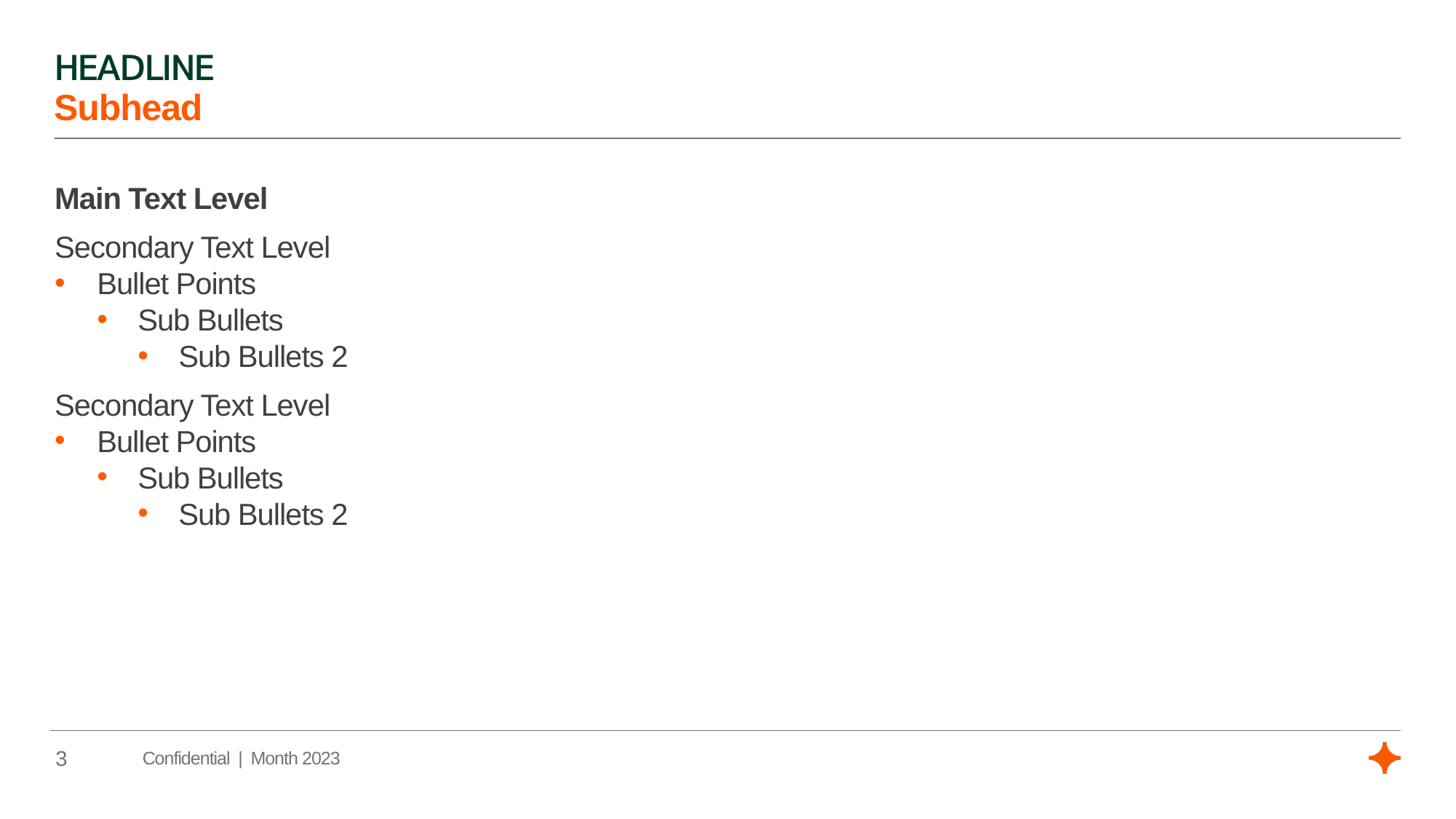

# HEADLINE
Subhead
Main Text Level
Secondary Text Level
Bullet Points
Sub Bullets
Sub Bullets 2
Secondary Text Level
Bullet Points
Sub Bullets
Sub Bullets 2
3
Confidential  |  Month 2023